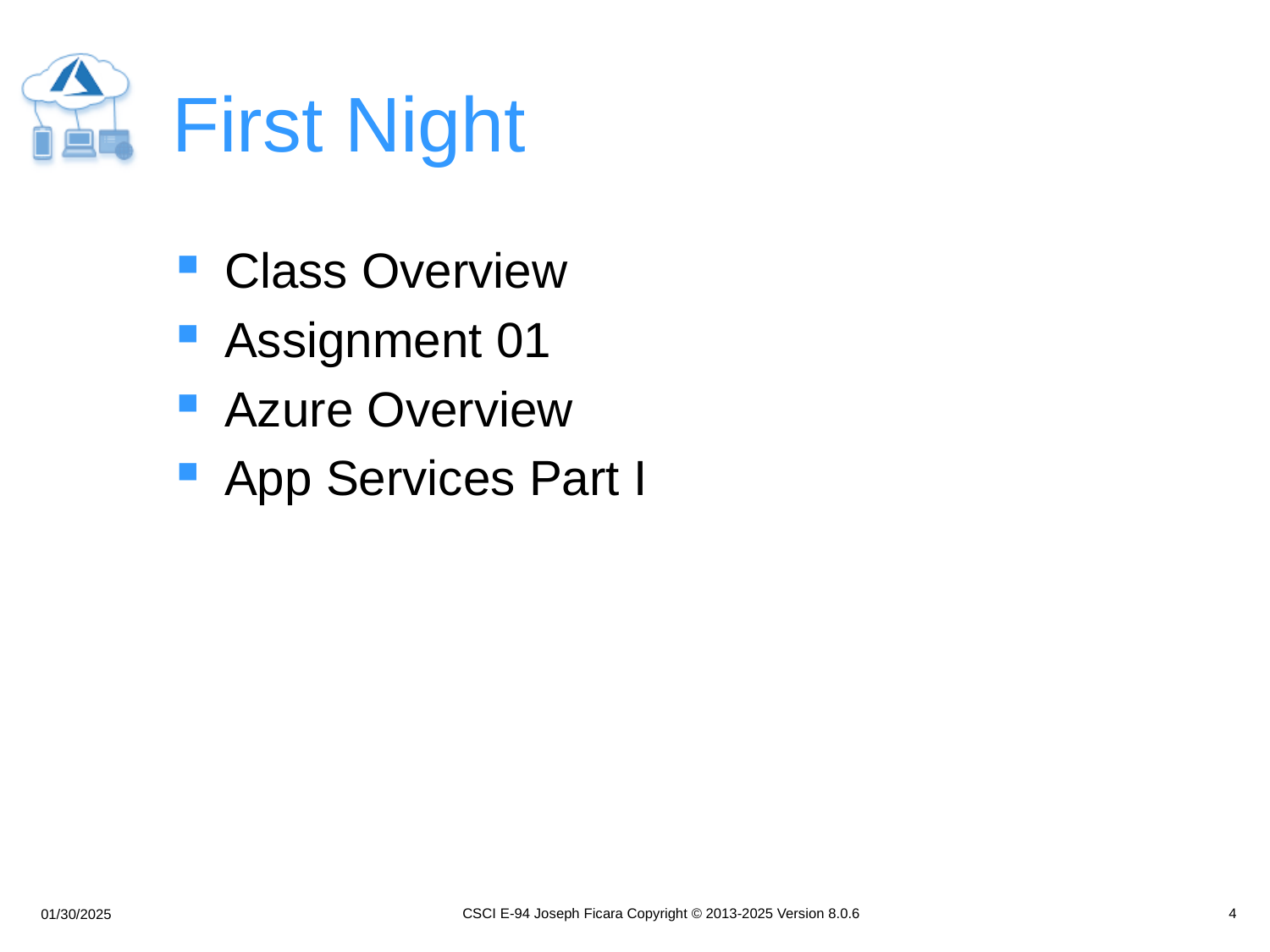

# First Night
Class Overview
Assignment 01
Azure Overview
App Services Part I
CSCI E-94 Joseph Ficara Copyright © 2013-2025 Version 8.0.6
4
01/30/2025